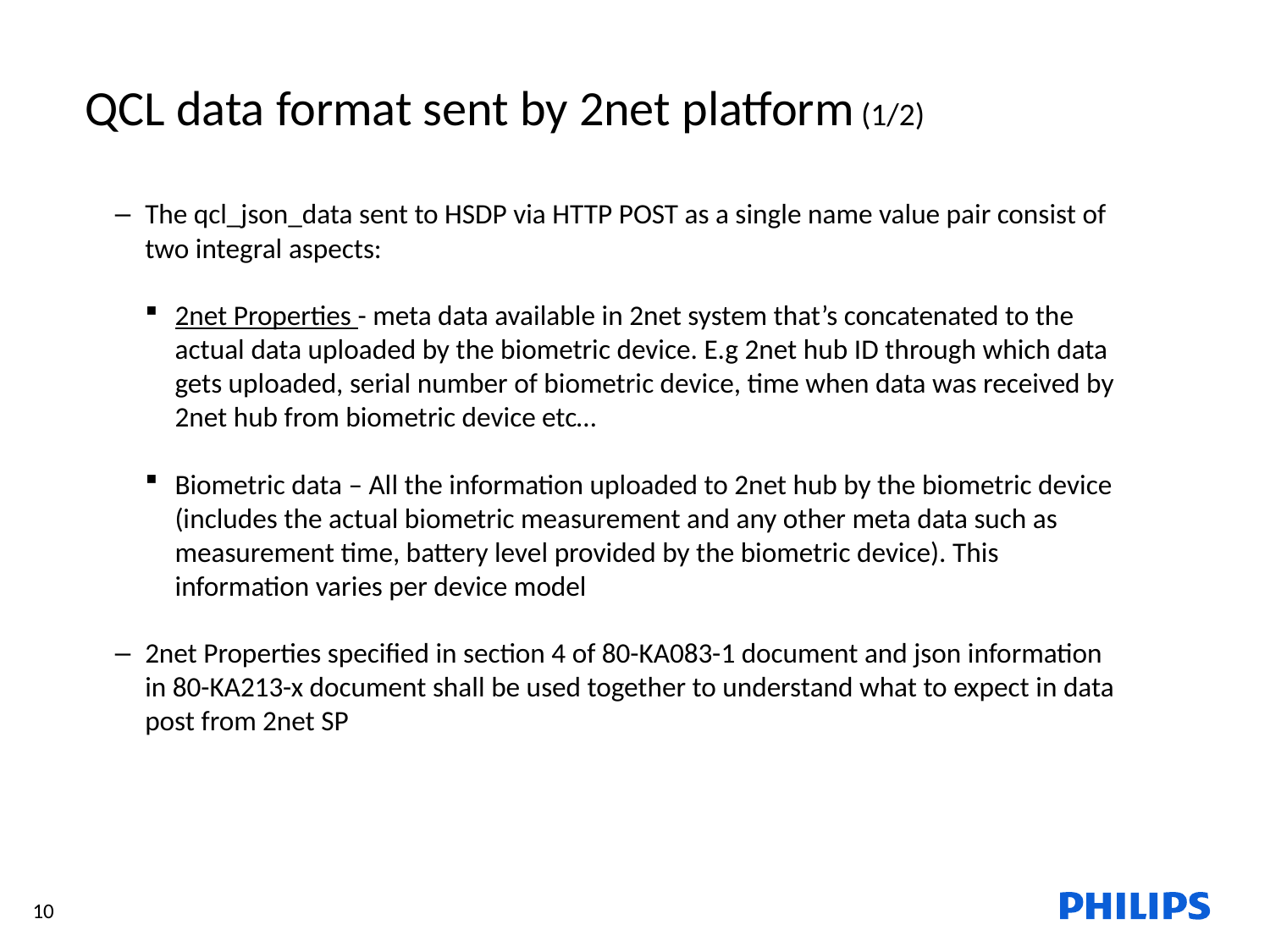

QCL data format sent by 2net platform (1/2)
The qcl_json_data sent to HSDP via HTTP POST as a single name value pair consist of two integral aspects:
2net Properties - meta data available in 2net system that’s concatenated to the actual data uploaded by the biometric device. E.g 2net hub ID through which data gets uploaded, serial number of biometric device, time when data was received by 2net hub from biometric device etc…
Biometric data – All the information uploaded to 2net hub by the biometric device (includes the actual biometric measurement and any other meta data such as measurement time, battery level provided by the biometric device). This information varies per device model
2net Properties specified in section 4 of 80-KA083-1 document and json information in 80-KA213-x document shall be used together to understand what to expect in data post from 2net SP